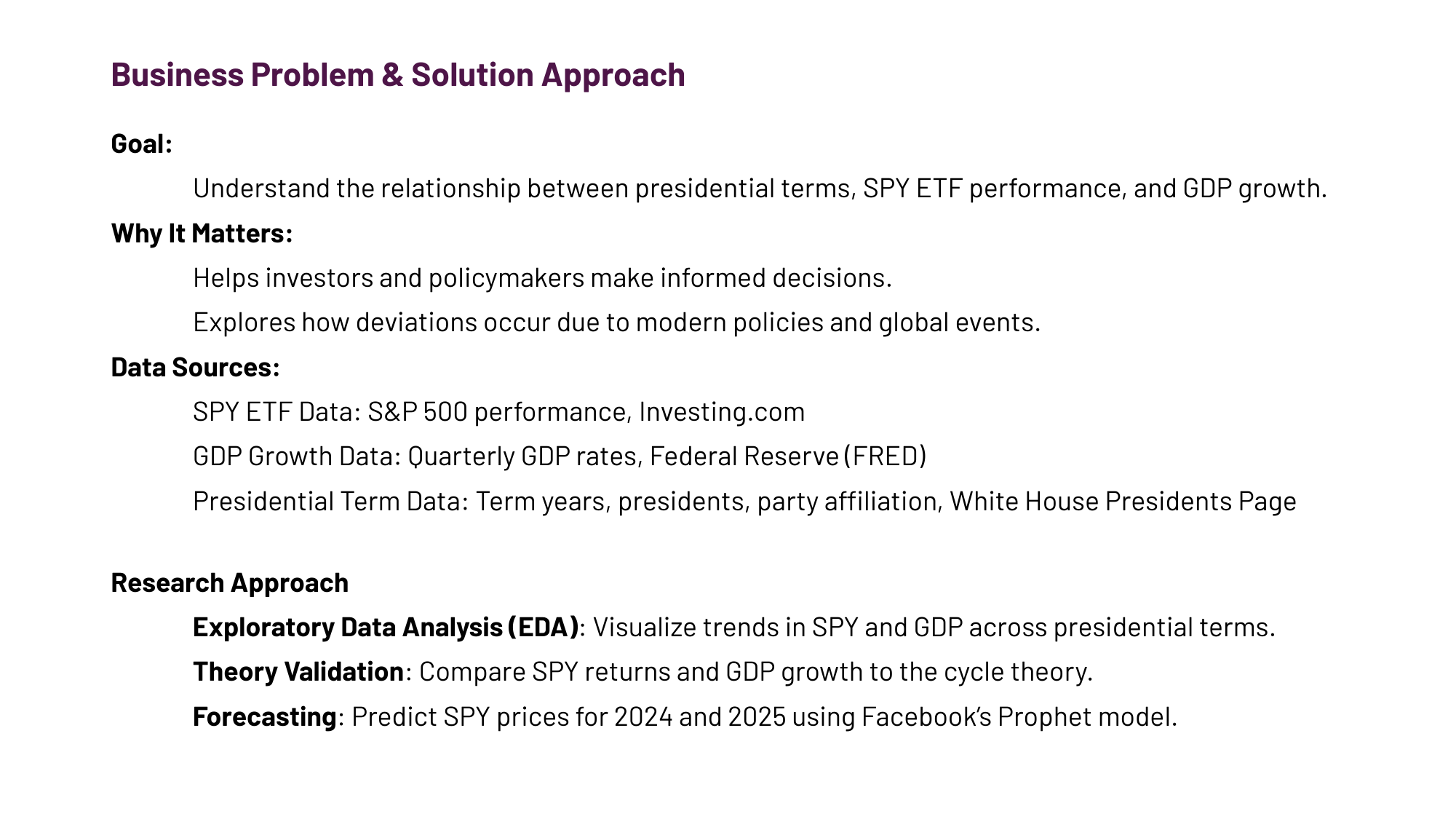

# Business Problem & Solution Approach
Goal:
   Understand the relationship between presidential terms, SPY ETF performance, and GDP growth.
Why It Matters:
   Helps investors and policymakers make informed decisions.
   Explores how deviations occur due to modern policies and global events.
Data Sources:
   SPY ETF Data: S&P 500 performance, Investing.com
   GDP Growth Data: Quarterly GDP rates, Federal Reserve (FRED)
   Presidential Term Data: Term years, presidents, party affiliation, White House Presidents Page

Research Approach
   Exploratory Data Analysis (EDA): Visualize trends in SPY and GDP across presidential terms.
   Theory Validation: Compare SPY returns and GDP growth to the cycle theory.
   Forecasting: Predict SPY prices for 2024 and 2025 using Facebook’s Prophet model.